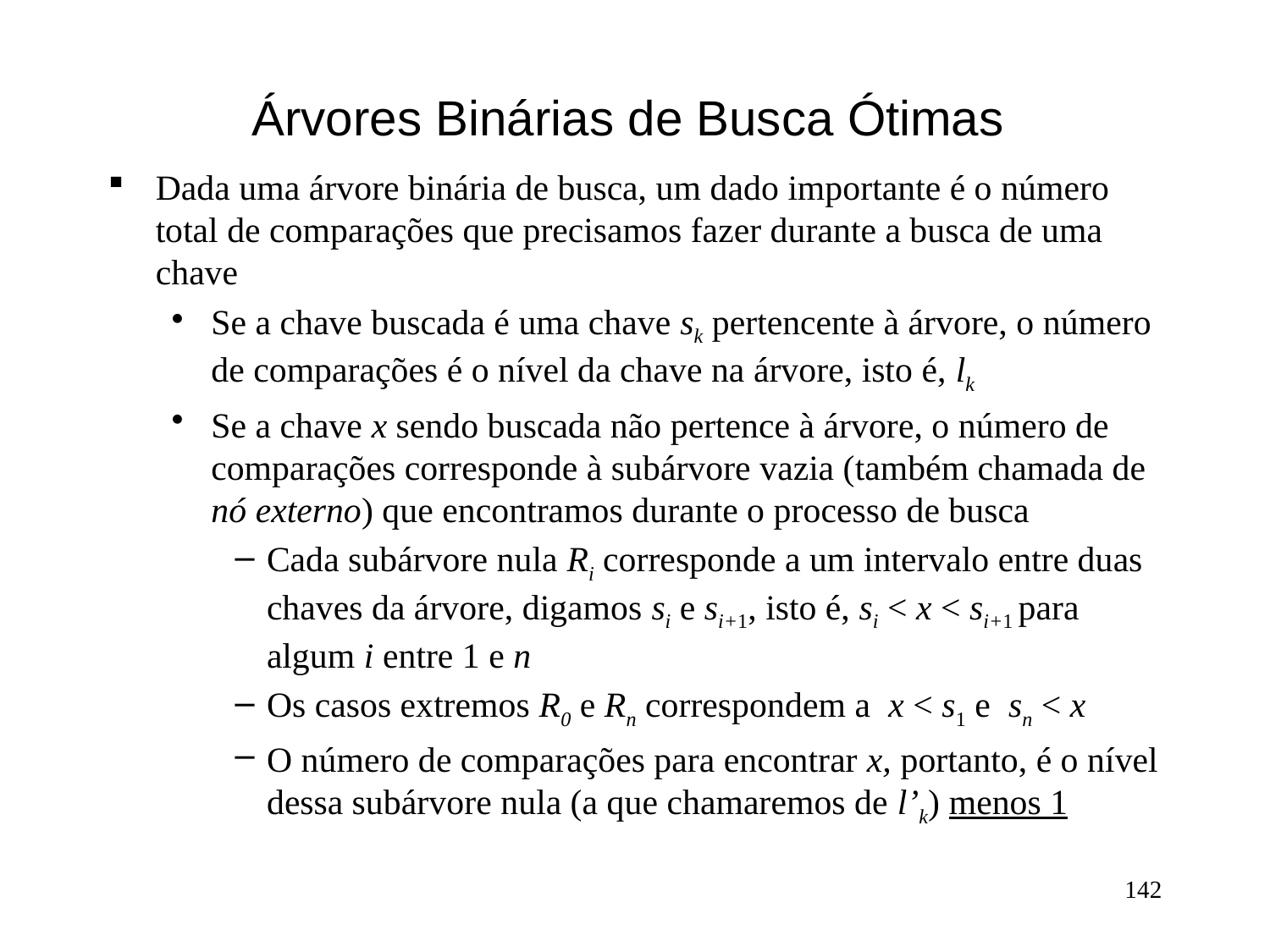

# Árvores Binárias de Busca Ótimas
Dada uma árvore binária de busca, um dado importante é o número total de comparações que precisamos fazer durante a busca de uma chave
Se a chave buscada é uma chave sk pertencente à árvore, o número de comparações é o nível da chave na árvore, isto é, lk
Se a chave x sendo buscada não pertence à árvore, o número de comparações corresponde à subárvore vazia (também chamada de nó externo) que encontramos durante o processo de busca
Cada subárvore nula Ri corresponde a um intervalo entre duas chaves da árvore, digamos si e si+1, isto é, si < x < si+1 para algum i entre 1 e n
Os casos extremos R0 e Rn correspondem a  x < s1 e  sn < x
O número de comparações para encontrar x, portanto, é o nível dessa subárvore nula (a que chamaremos de l’k) menos 1
142